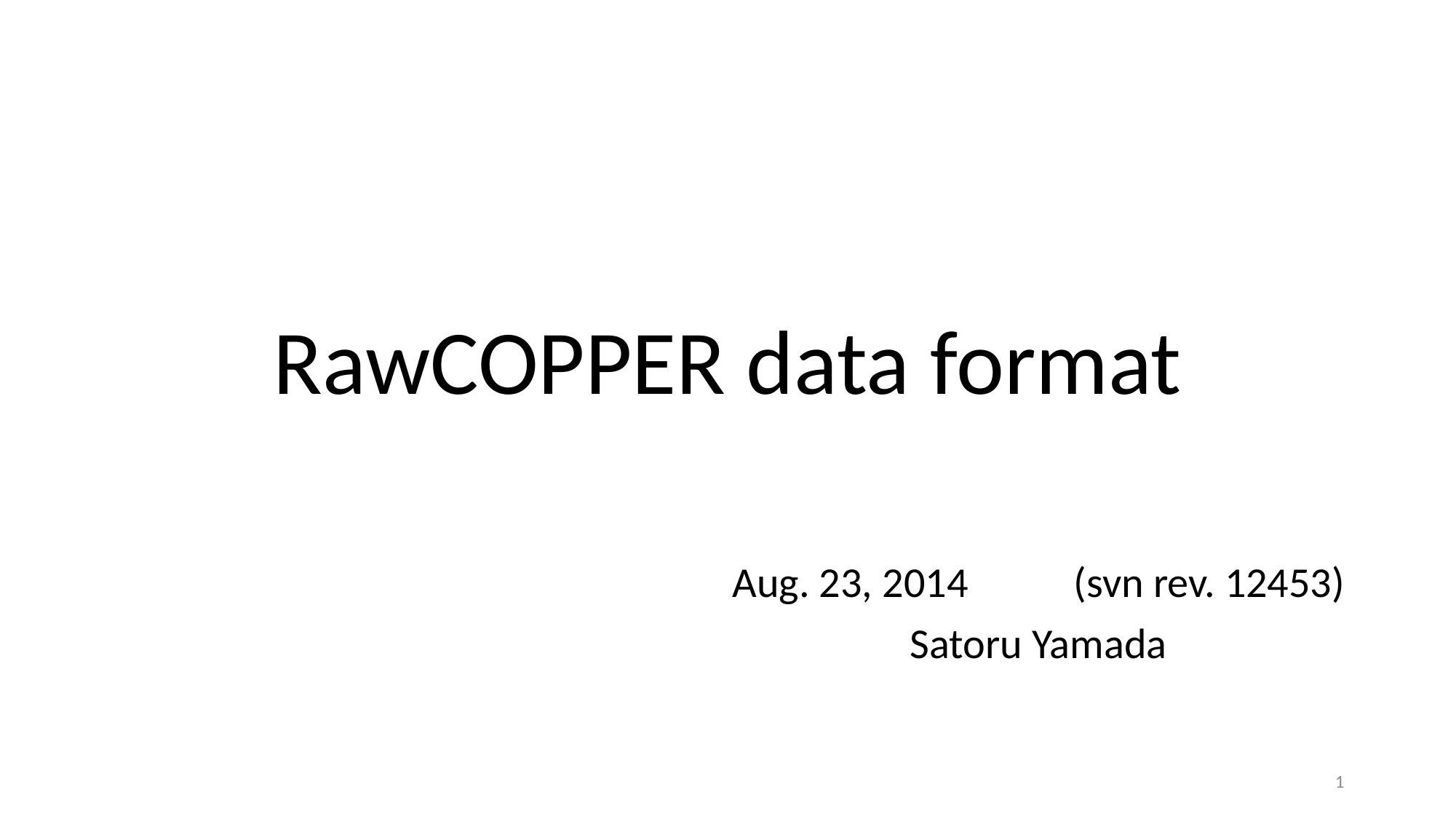

# RawCOPPER data format
Aug. 23, 2014　　(svn rev. 12453)
Satoru Yamada
1